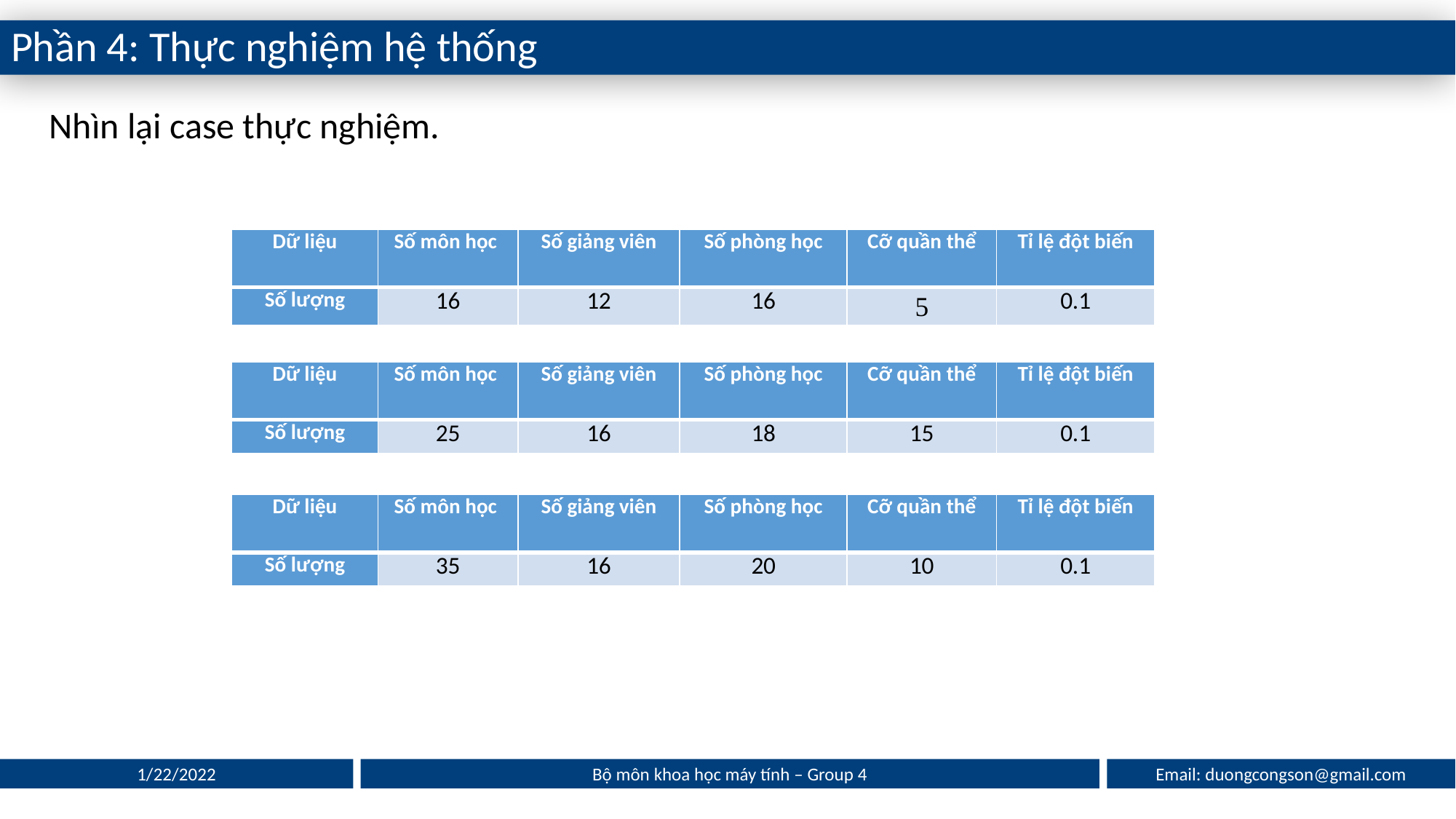

Phần 4: Thực nghiệm hệ thống
Nhìn lại case thực nghiệm.
| Dữ liệu | Số môn học | Số giảng viên | Số phòng học | Cỡ quần thể | Tỉ lệ đột biến |
| --- | --- | --- | --- | --- | --- |
| Số lượng | 16 | 12 | 16 | 5 | 0.1 |
| Dữ liệu | Số môn học | Số giảng viên | Số phòng học | Cỡ quần thể | Tỉ lệ đột biến |
| --- | --- | --- | --- | --- | --- |
| Số lượng | 25 | 16 | 18 | 15 | 0.1 |
| Dữ liệu | Số môn học | Số giảng viên | Số phòng học | Cỡ quần thể | Tỉ lệ đột biến |
| --- | --- | --- | --- | --- | --- |
| Số lượng | 35 | 16 | 20 | 10 | 0.1 |
Email: duongcongson@gmail.com
1/22/2022
Bộ môn khoa học máy tính – Group 4